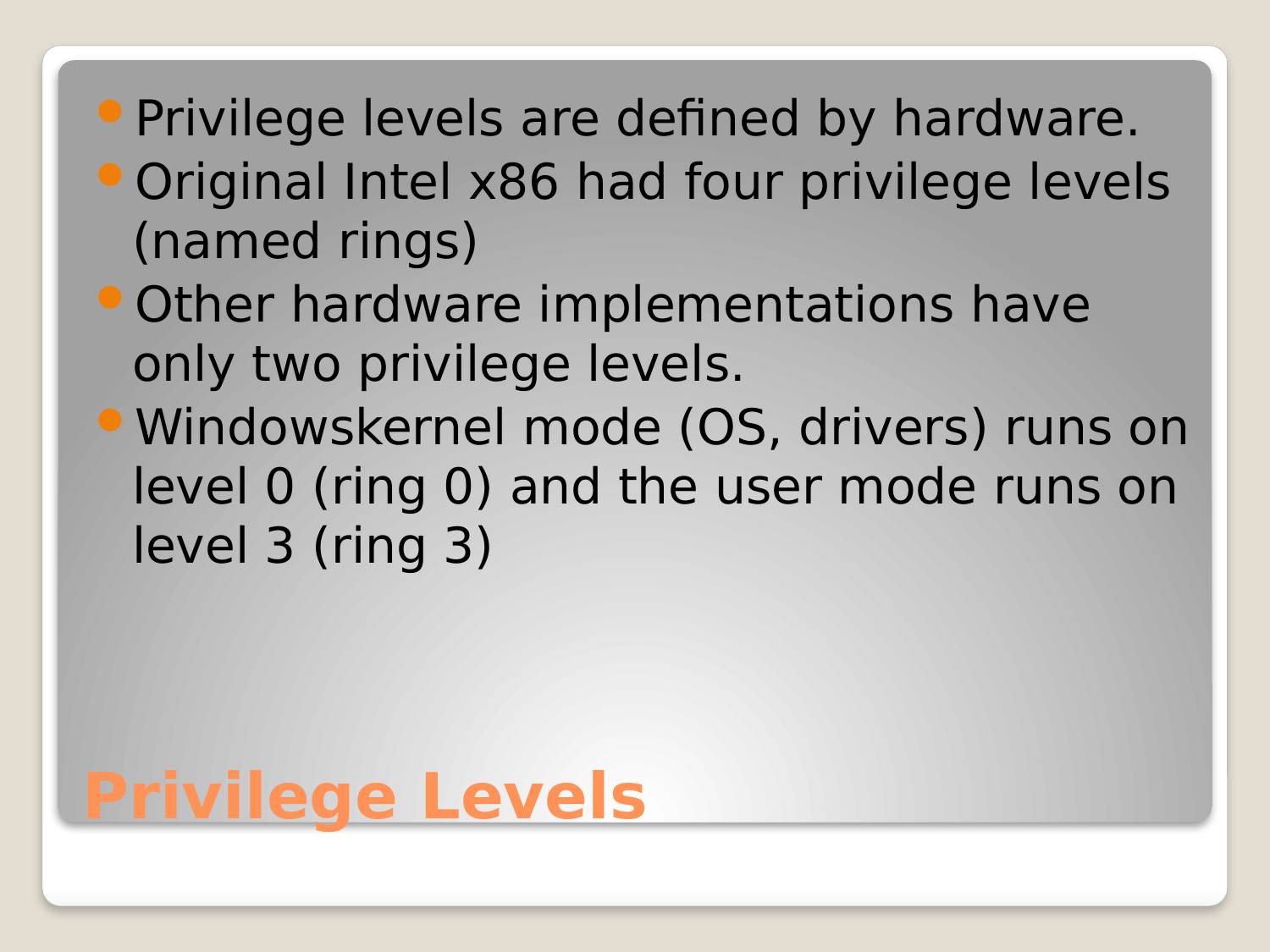

Privilege levels are defined by hardware.
Original Intel x86 had four privilege levels (named rings)
Other hardware implementations have only two privilege levels.
Windowskernel mode (OS, drivers) runs on level 0 (ring 0) and the user mode runs on level 3 (ring 3)
# Privilege Levels